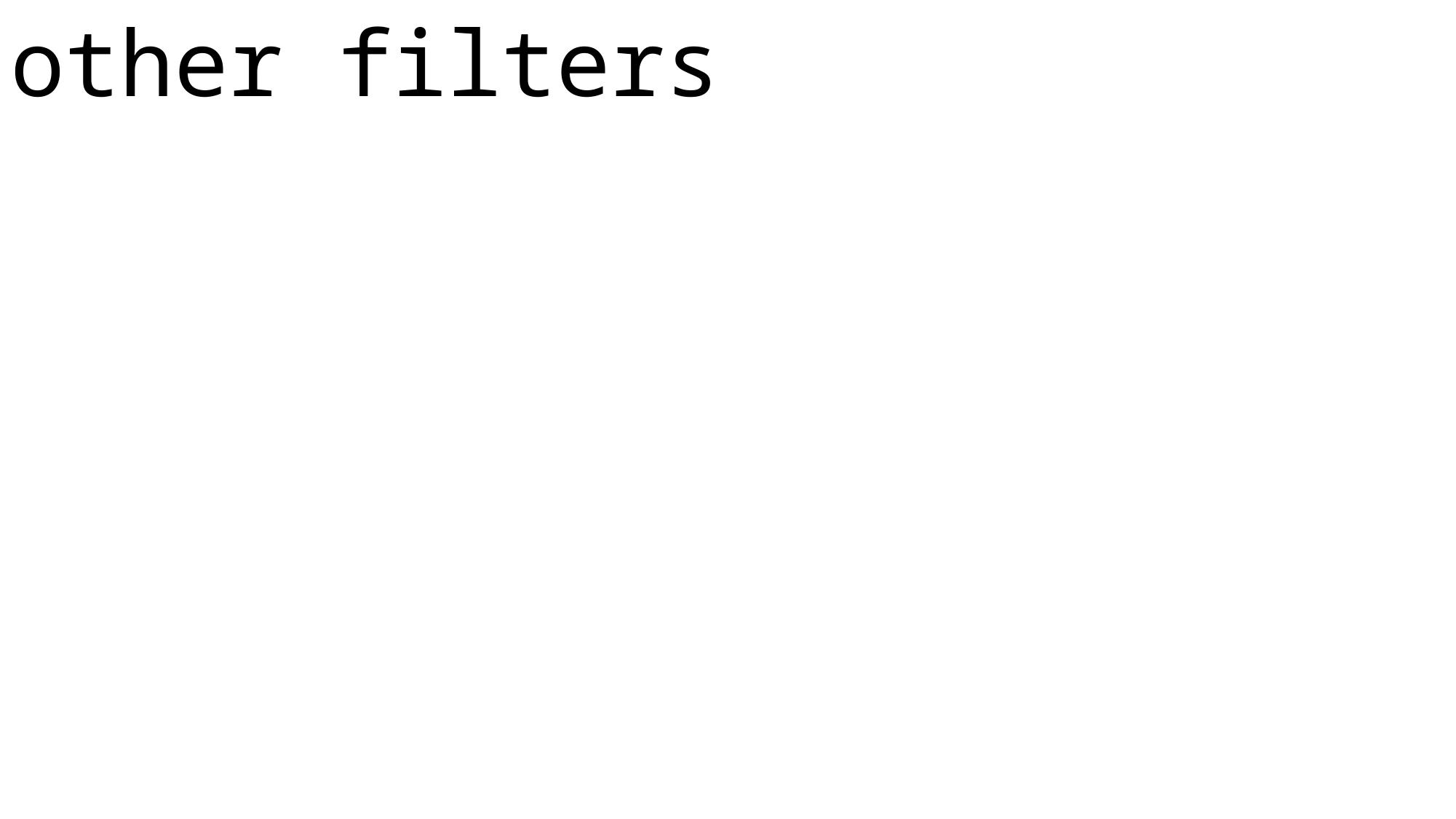

other filters
|  |
| --- |